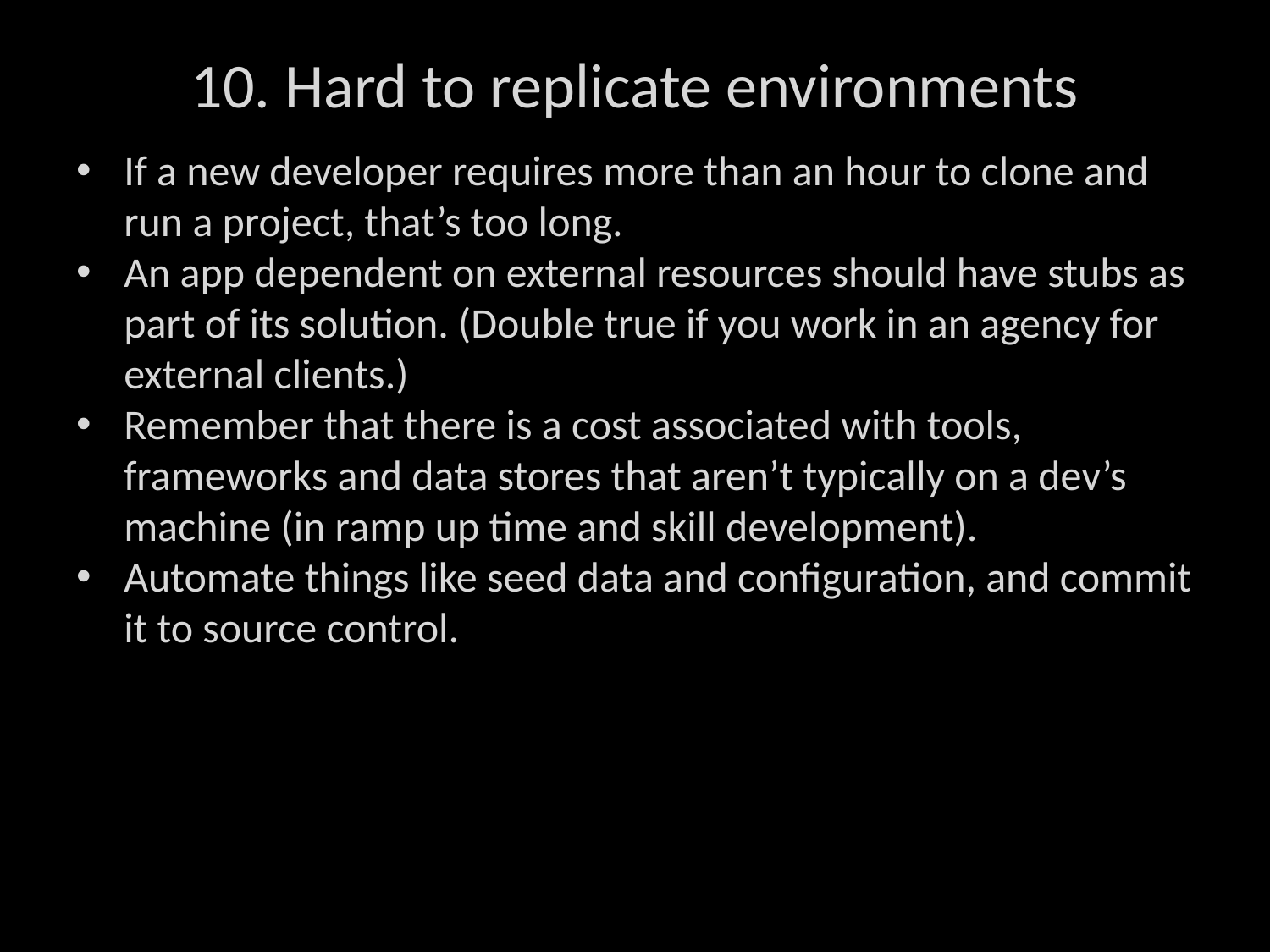

# 10. Hard to replicate environments
If a new developer requires more than an hour to clone and run a project, that’s too long.
An app dependent on external resources should have stubs as part of its solution. (Double true if you work in an agency for external clients.)
Remember that there is a cost associated with tools, frameworks and data stores that aren’t typically on a dev’s machine (in ramp up time and skill development).
Automate things like seed data and configuration, and commit it to source control.